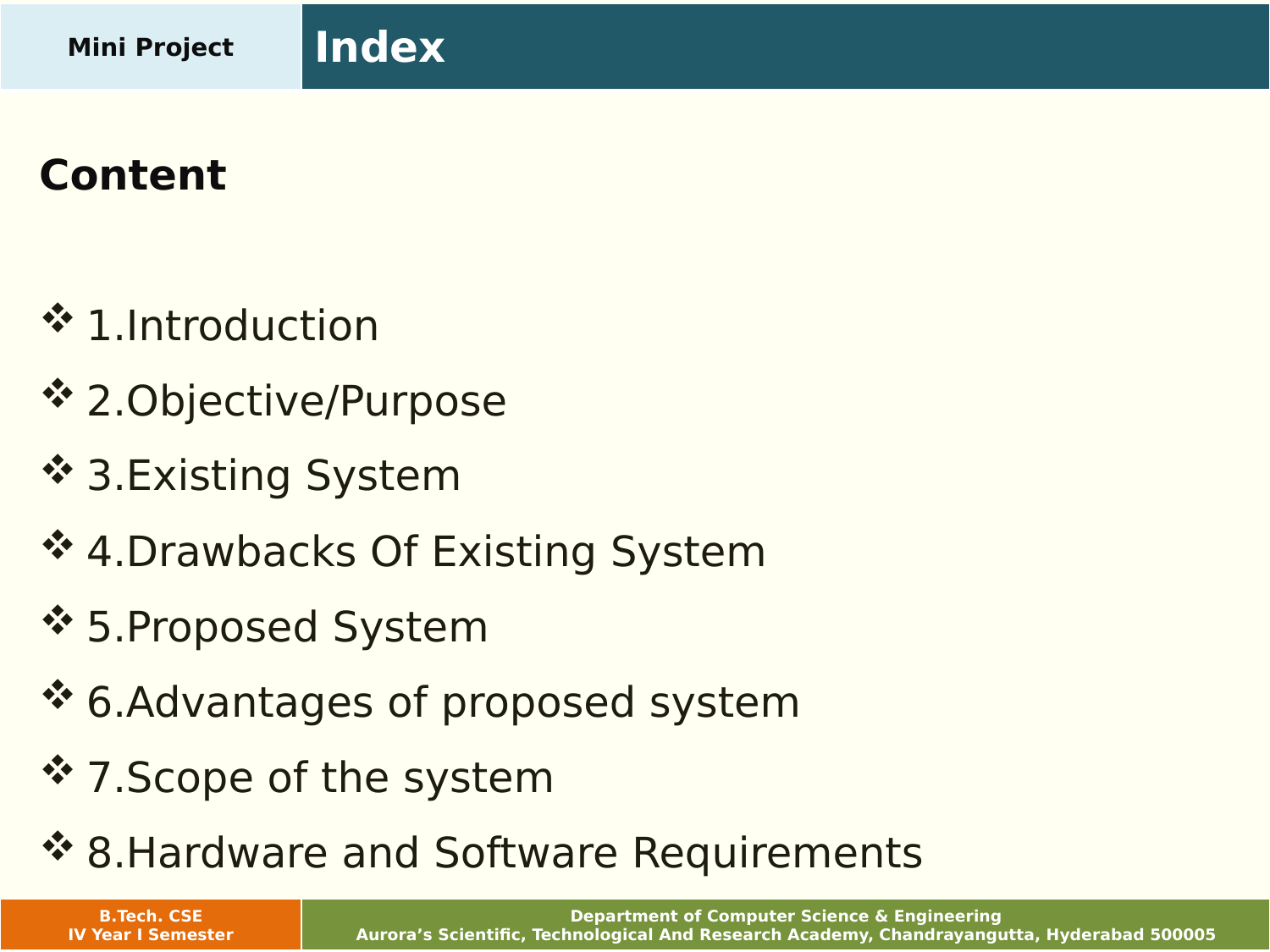

| Mini Project | Index |
| --- | --- |
Content

1.Introduction
2.Objective/Purpose
3.Existing System
4.Drawbacks Of Existing System
5.Proposed System
6.Advantages of proposed system
7.Scope of the system
8.Hardware and Software Requirements